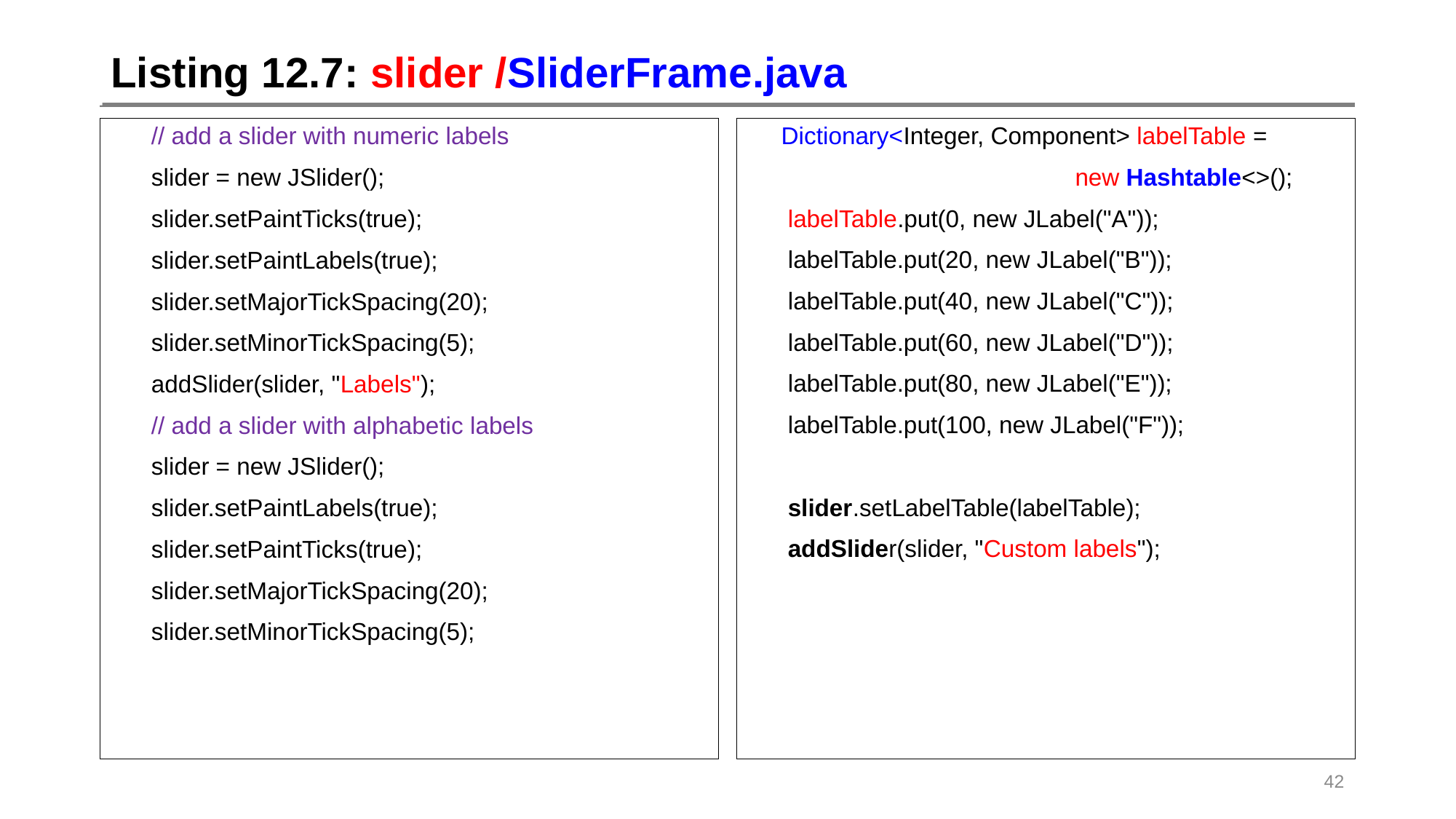

# Listing 12.7: slider /SliderFrame.java
      // add a slider with numeric labels
      slider = new JSlider();
      slider.setPaintTicks(true);
      slider.setPaintLabels(true);
      slider.setMajorTickSpacing(20);
      slider.setMinorTickSpacing(5);
      addSlider(slider, "Labels");
      // add a slider with alphabetic labels
      slider = new JSlider();
      slider.setPaintLabels(true);
      slider.setPaintTicks(true);
      slider.setMajorTickSpacing(20);
      slider.setMinorTickSpacing(5);
     Dictionary<Integer, Component> labelTable =
			new Hashtable<>();
      labelTable.put(0, new JLabel("A"));
      labelTable.put(20, new JLabel("B"));
      labelTable.put(40, new JLabel("C"));
      labelTable.put(60, new JLabel("D"));
      labelTable.put(80, new JLabel("E"));
      labelTable.put(100, new JLabel("F"));

      slider.setLabelTable(labelTable);
      addSlider(slider, "Custom labels");
42